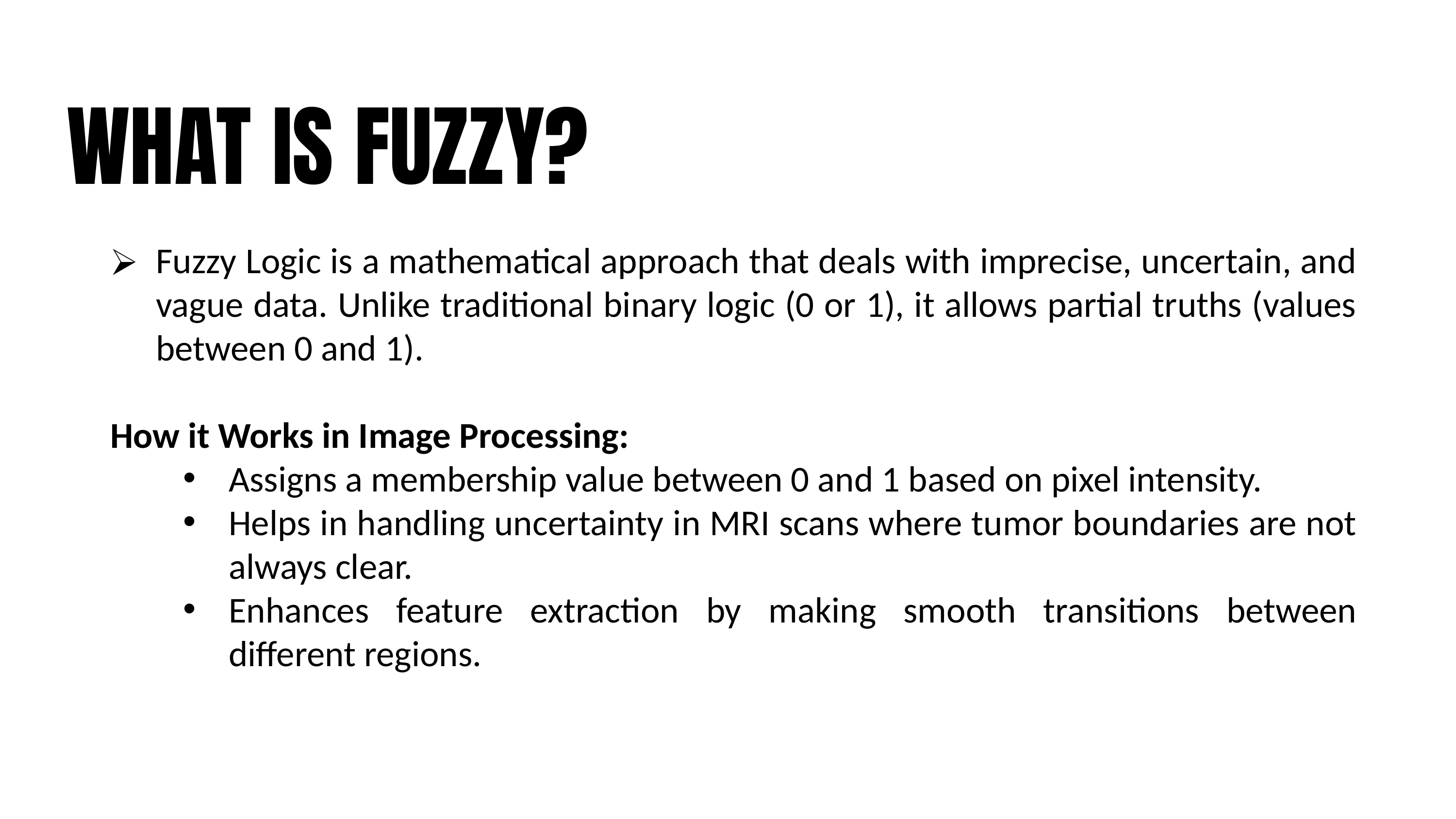

WHAT IS FUZZY?
Fuzzy Logic is a mathematical approach that deals with imprecise, uncertain, and vague data. Unlike traditional binary logic (0 or 1), it allows partial truths (values between 0 and 1).

How it Works in Image Processing:
Assigns a membership value between 0 and 1 based on pixel intensity.
Helps in handling uncertainty in MRI scans where tumor boundaries are not always clear.
Enhances feature extraction by making smooth transitions between different regions.